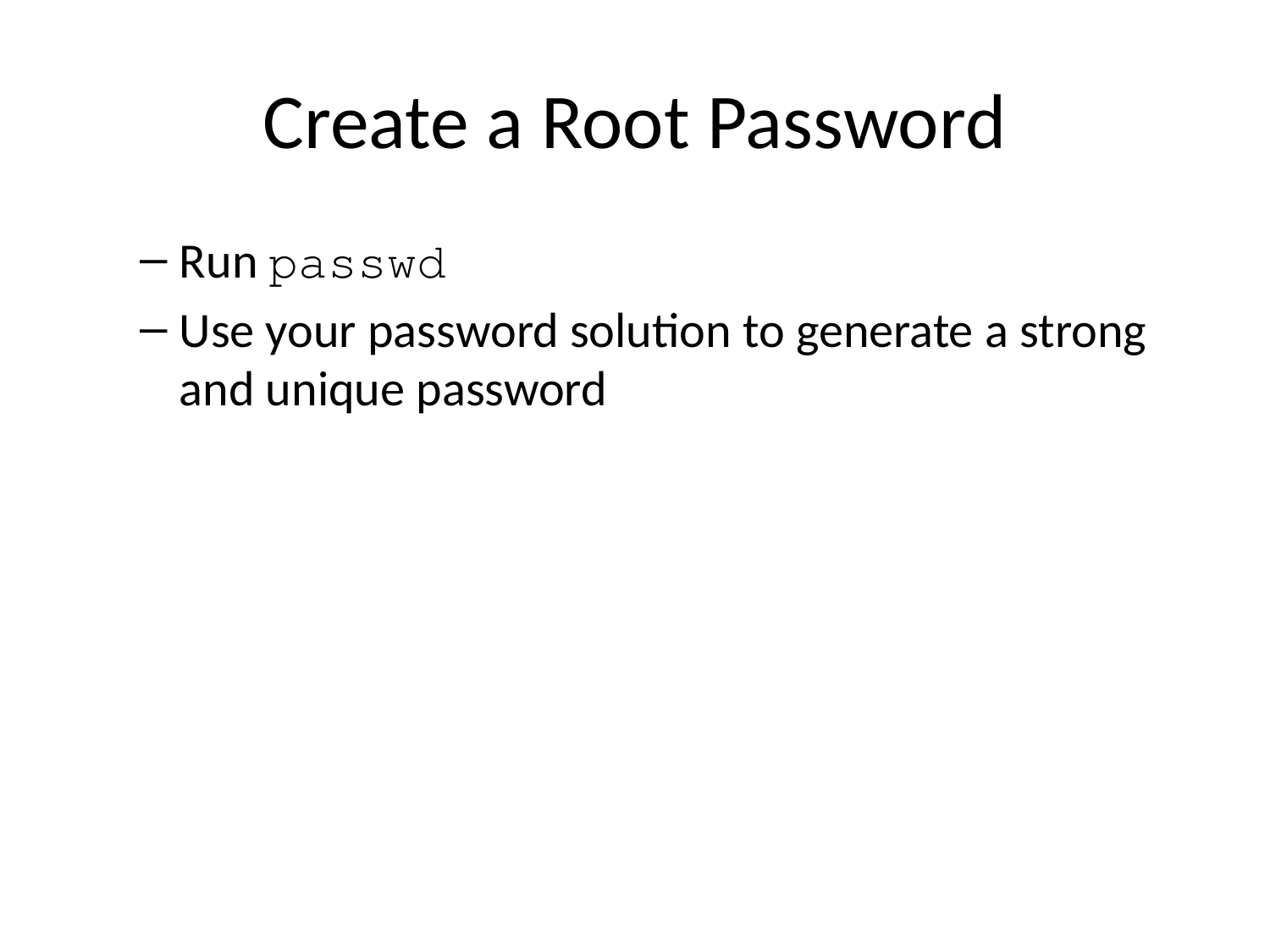

# Create a Root Password
Run passwd
Use your password solution to generate a strong and unique password